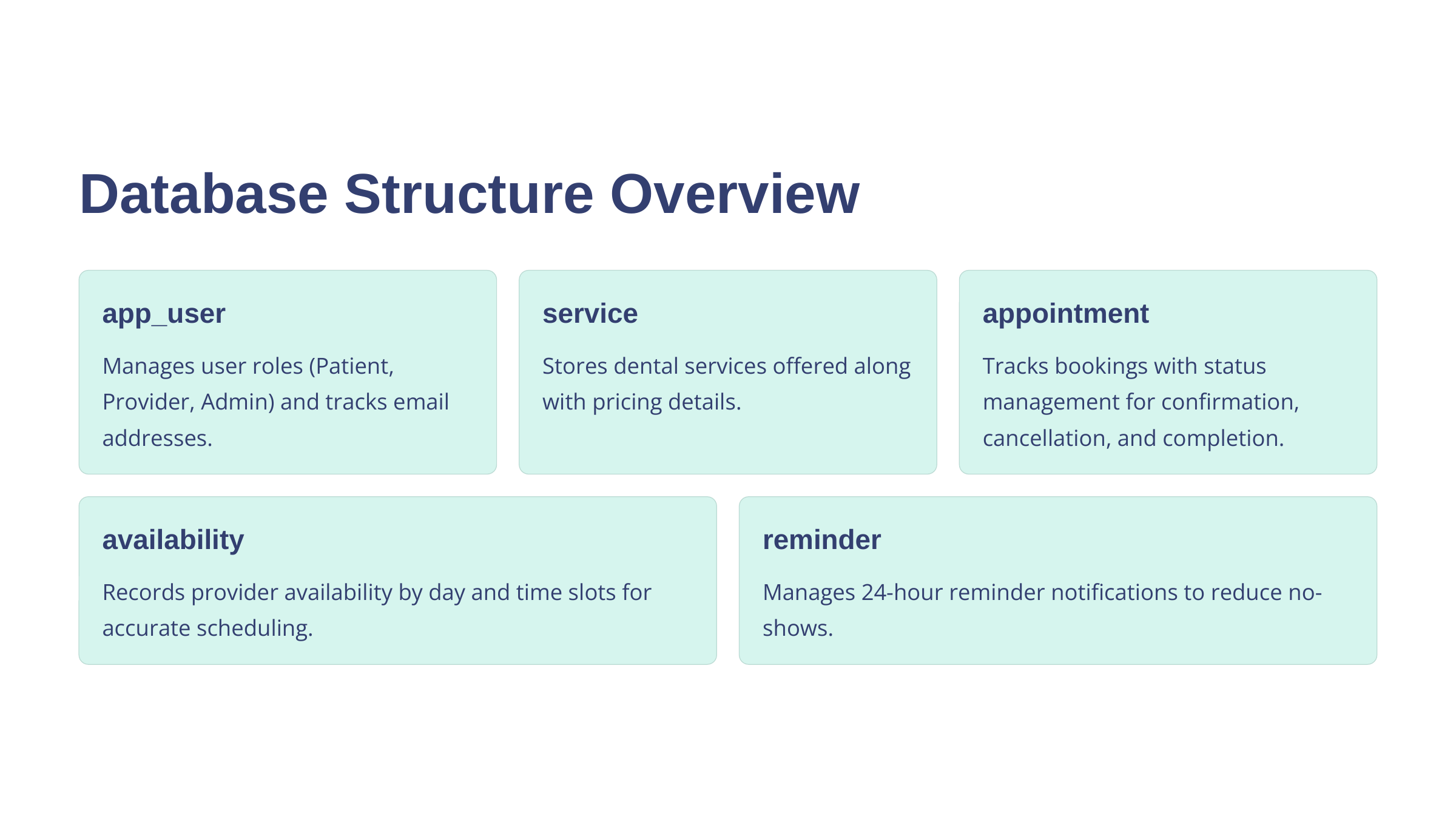

Database Structure Overview

app_user
service
appointment
Manages user roles (Patient, Provider, Admin) and tracks email addresses.
Stores dental services offered along with pricing details.
Tracks bookings with status management for confirmation, cancellation, and completion.

availability
reminder
Records provider availability by day and time slots for accurate scheduling.
Manages 24-hour reminder notifications to reduce no-shows.